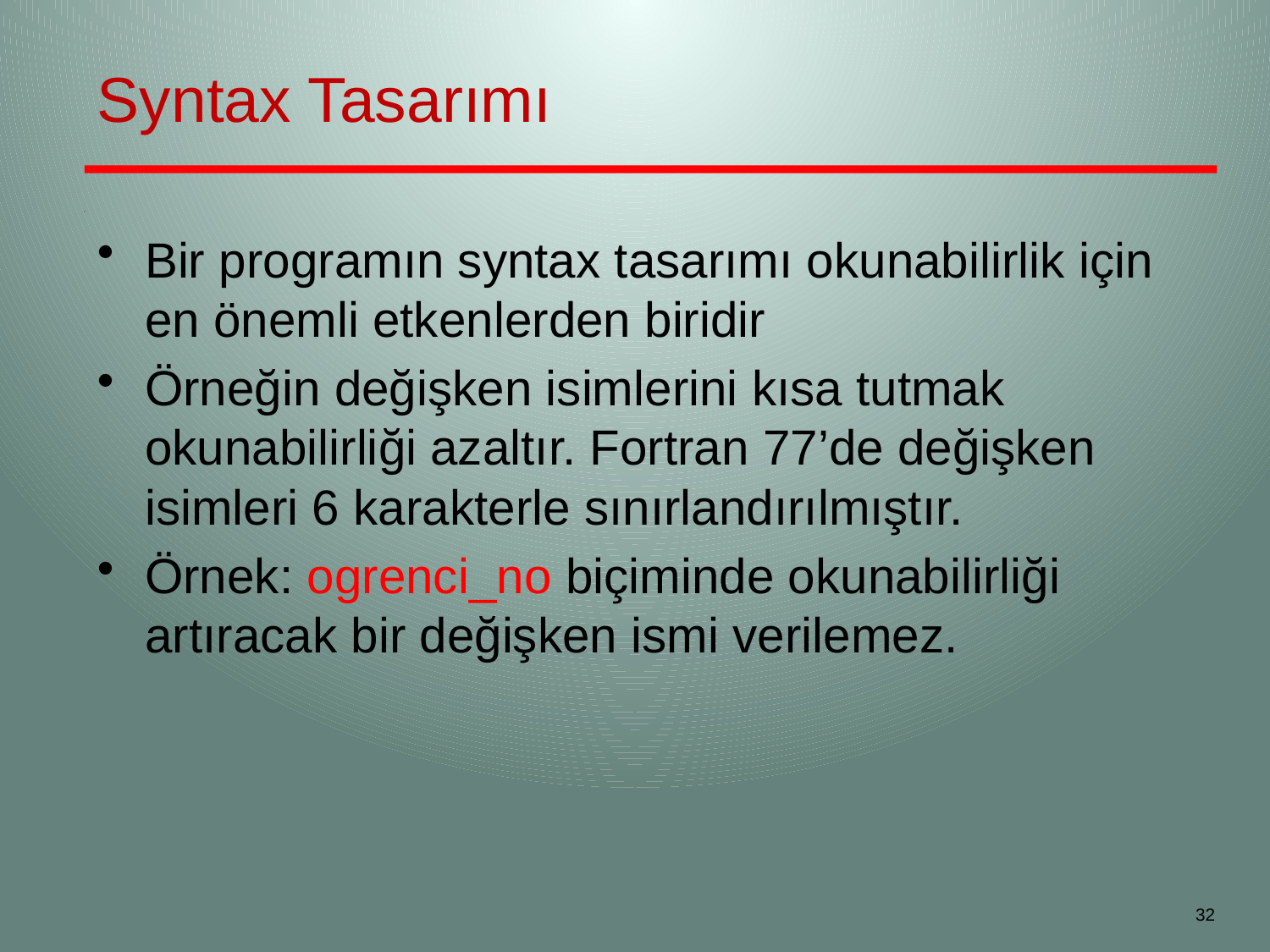

# Syntax Tasarımı
Bir programın syntax tasarımı okunabilirlik için en önemli etkenlerden biridir
Örneğin değişken isimlerini kısa tutmak okunabilirliği azaltır. Fortran 77’de değişken isimleri 6 karakterle sınırlandırılmıştır.
Örnek: ogrenci_no biçiminde okunabilirliği artıracak bir değişken ismi verilemez.
32